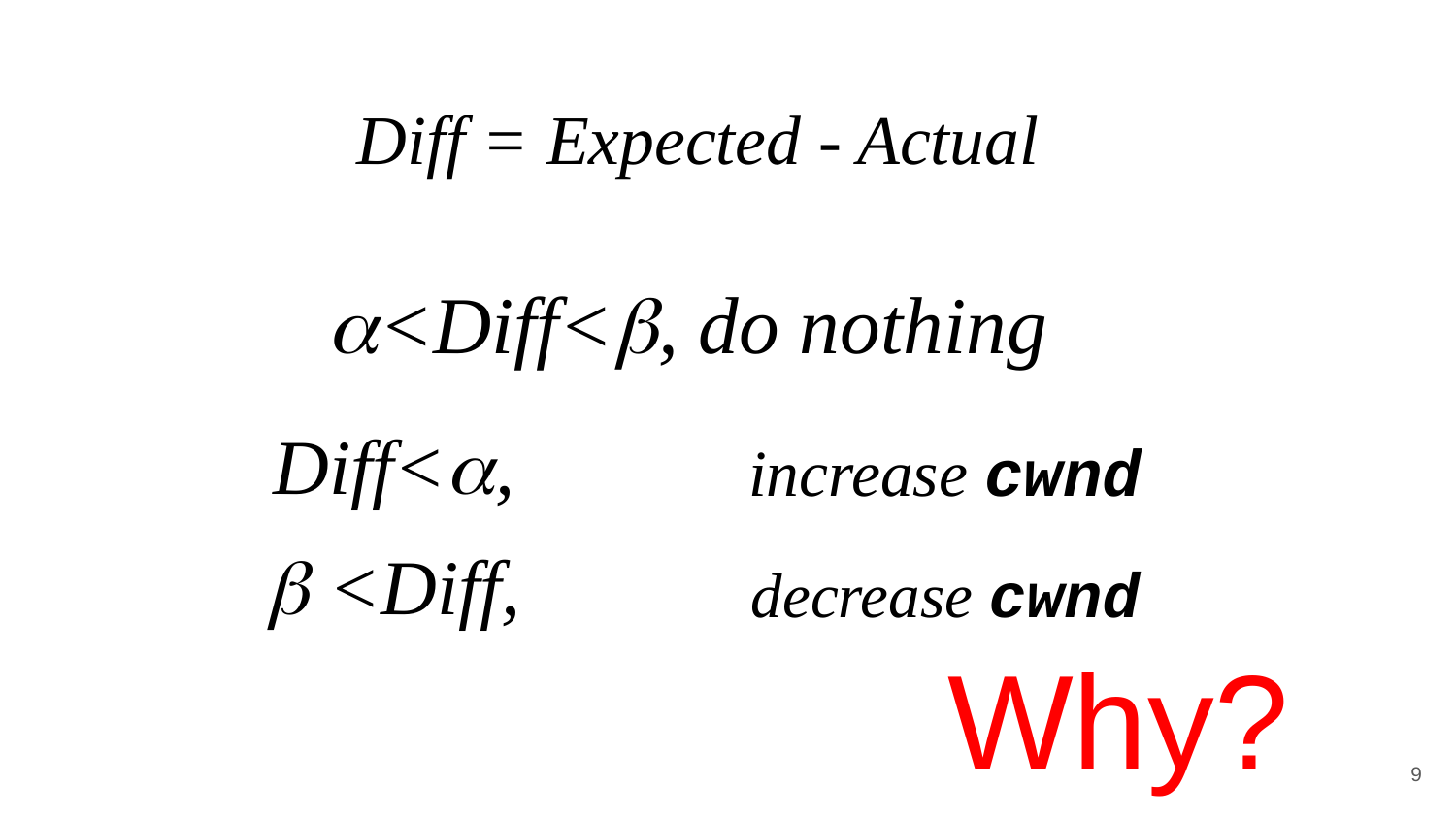

# Diff = Expected - Actual
α<Diff<β, do nothing
 Diff<α,
 increase cwnd
 β <Diff,
 decrease cwnd
Why?
9